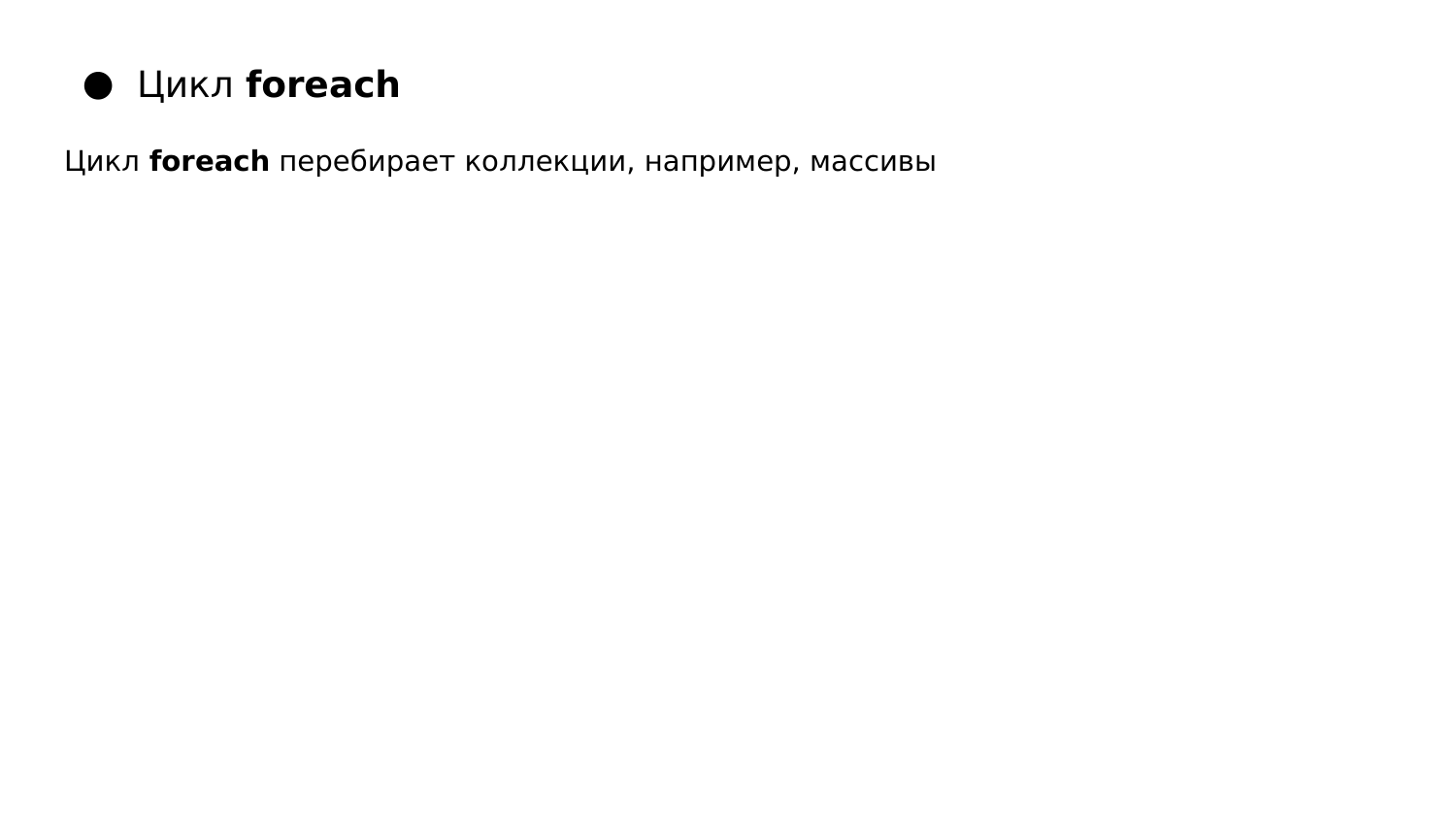

Цикл foreach
Цикл foreach перебирает коллекции, например, массивы